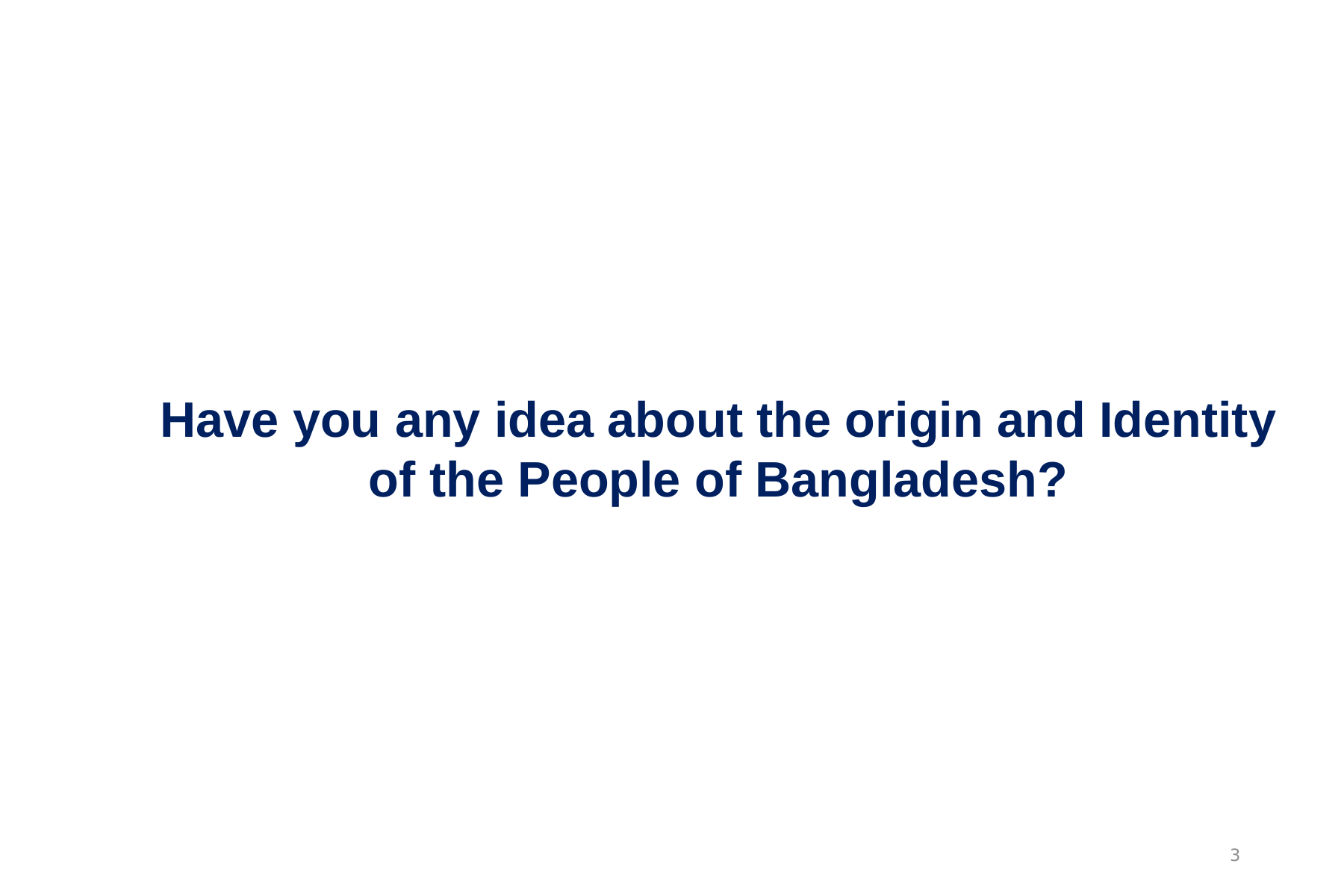

Have you any idea about the origin and Identity of the People of Bangladesh?
3